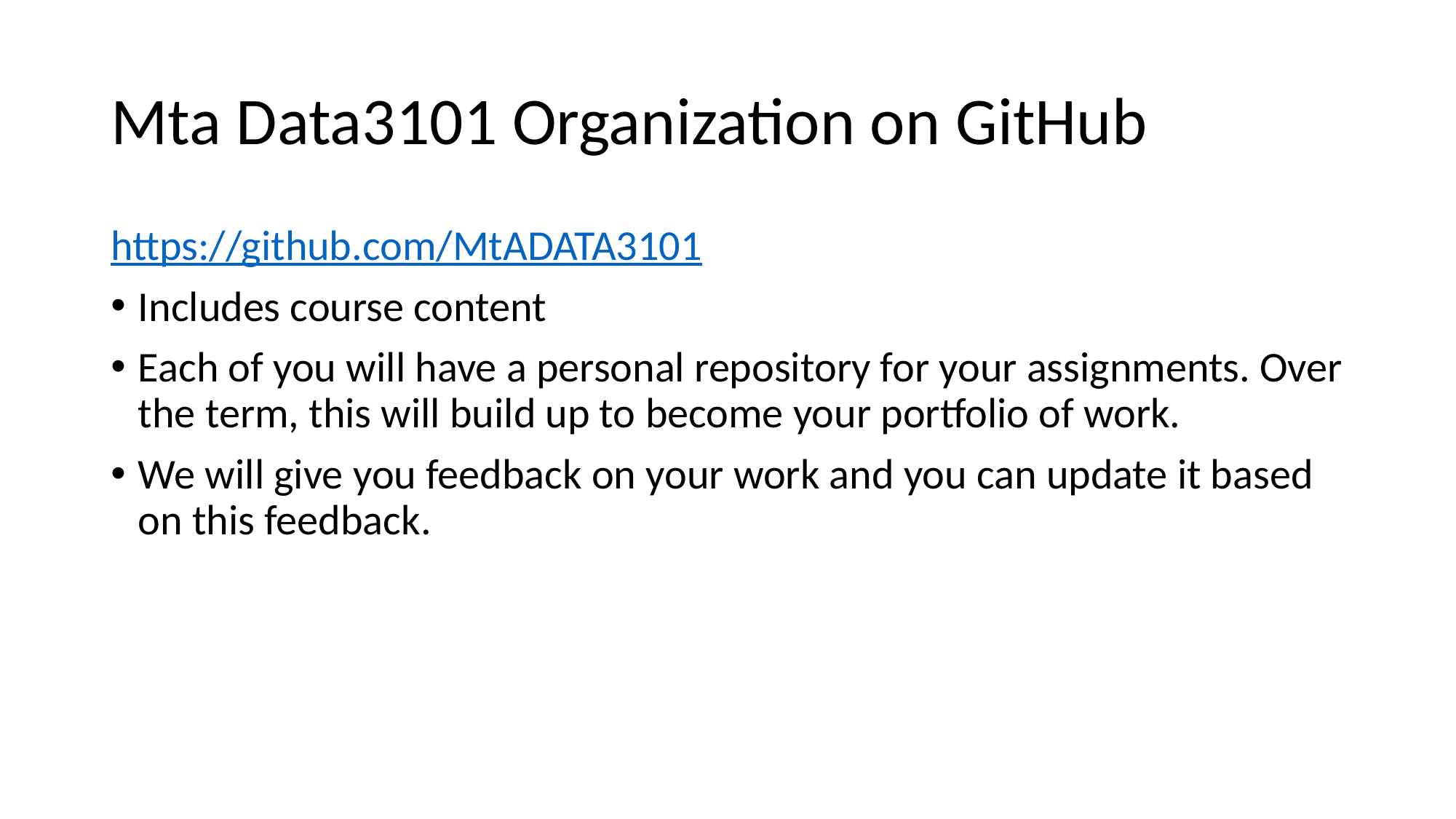

# Mta Data3101 Organization on GitHub
https://github.com/MtADATA3101
Includes course content
Each of you will have a personal repository for your assignments. Over the term, this will build up to become your portfolio of work.
We will give you feedback on your work and you can update it based on this feedback.